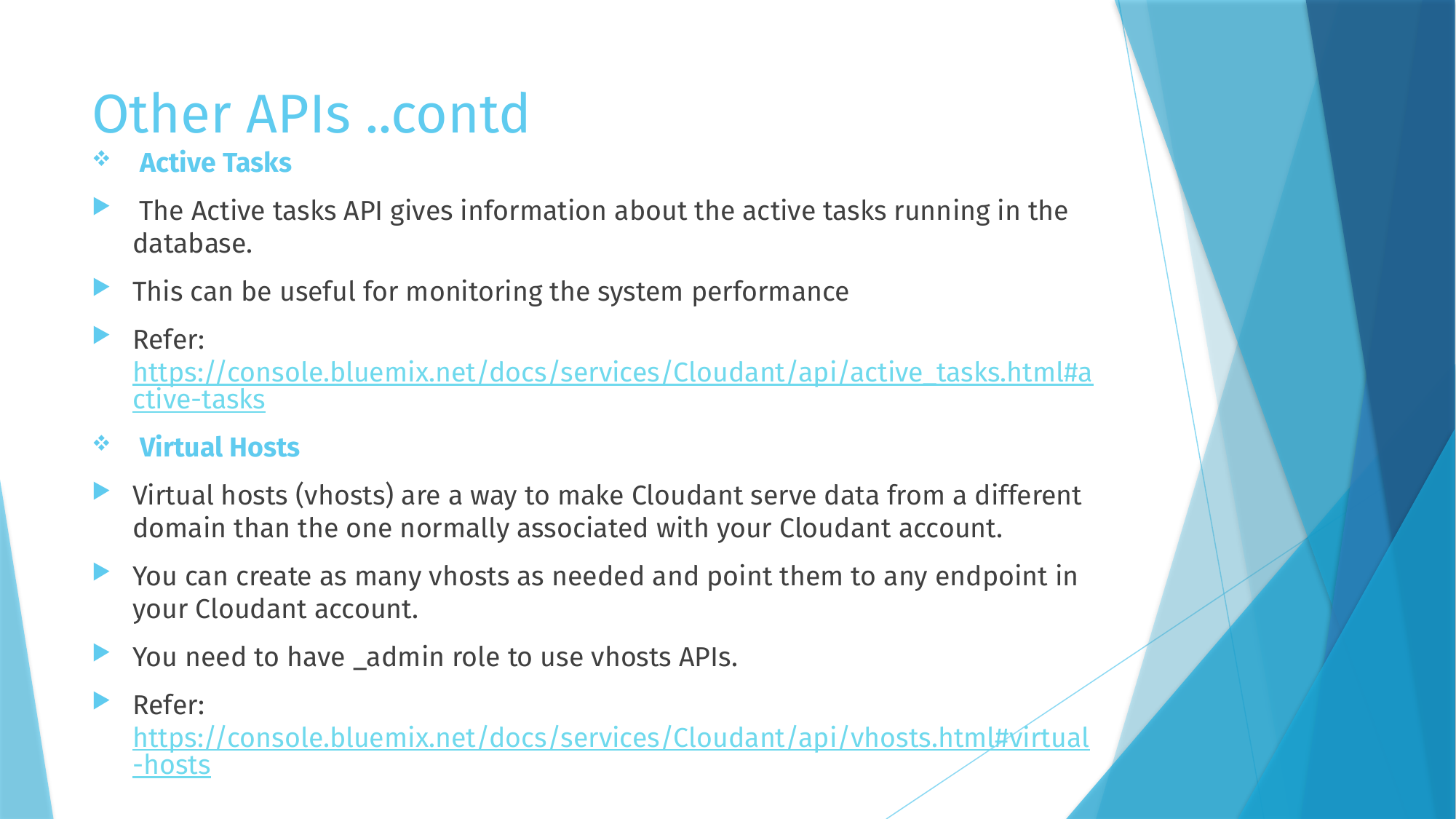

# Other APIs ..contd
 Active Tasks
 The Active tasks API gives information about the active tasks running in the database.
This can be useful for monitoring the system performance
Refer: https://console.bluemix.net/docs/services/Cloudant/api/active_tasks.html#active-tasks
 Virtual Hosts
Virtual hosts (vhosts) are a way to make Cloudant serve data from a different domain than the one normally associated with your Cloudant account.
You can create as many vhosts as needed and point them to any endpoint in your Cloudant account.
You need to have _admin role to use vhosts APIs.
Refer: https://console.bluemix.net/docs/services/Cloudant/api/vhosts.html#virtual-hosts